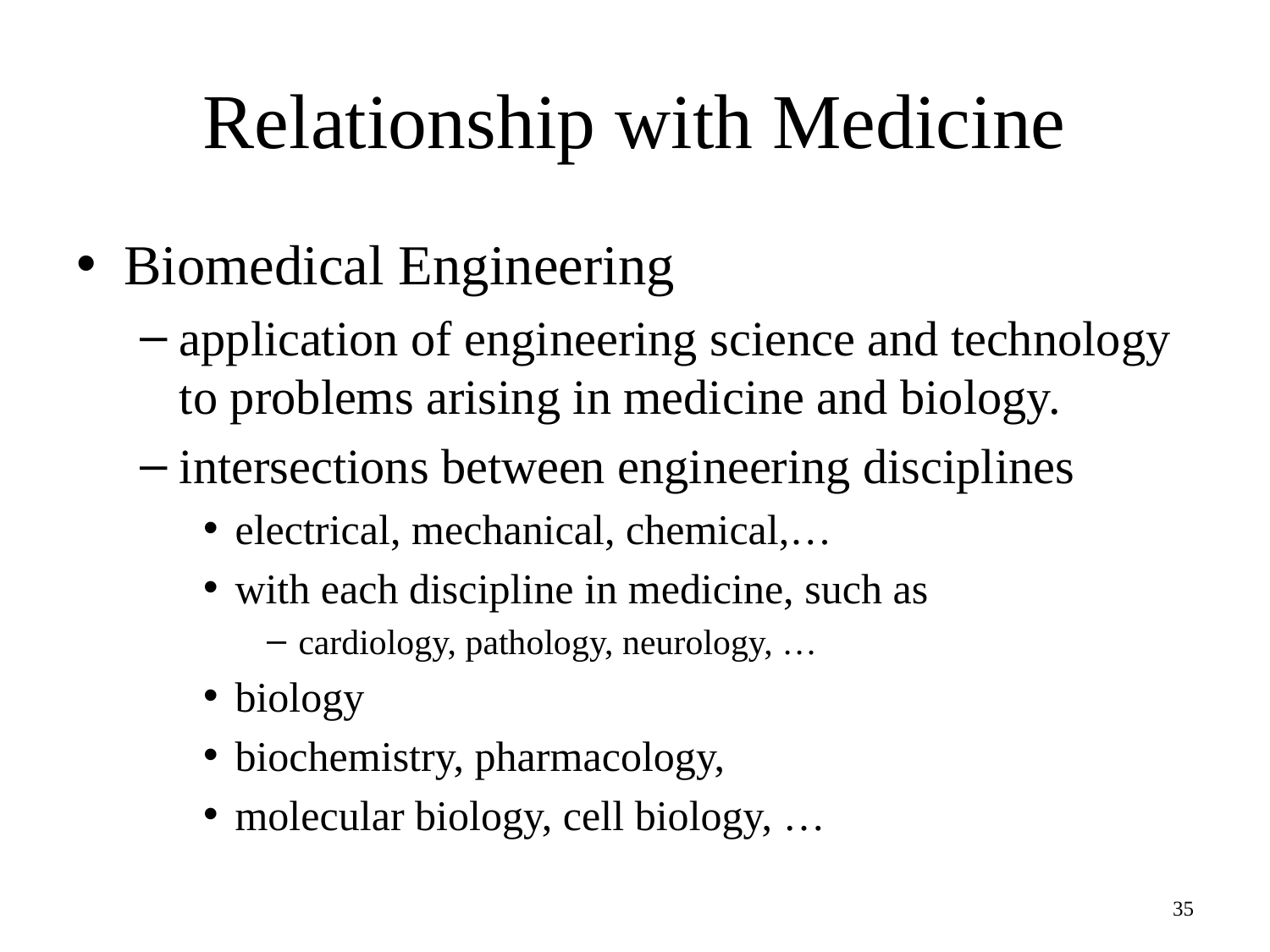

# Relationship with Medicine
Biomedical Engineering
application of engineering science and technology to problems arising in medicine and biology.
intersections between engineering disciplines
electrical, mechanical, chemical,…
with each discipline in medicine, such as
cardiology, pathology, neurology, …
biology
biochemistry, pharmacology,
molecular biology, cell biology, …
35